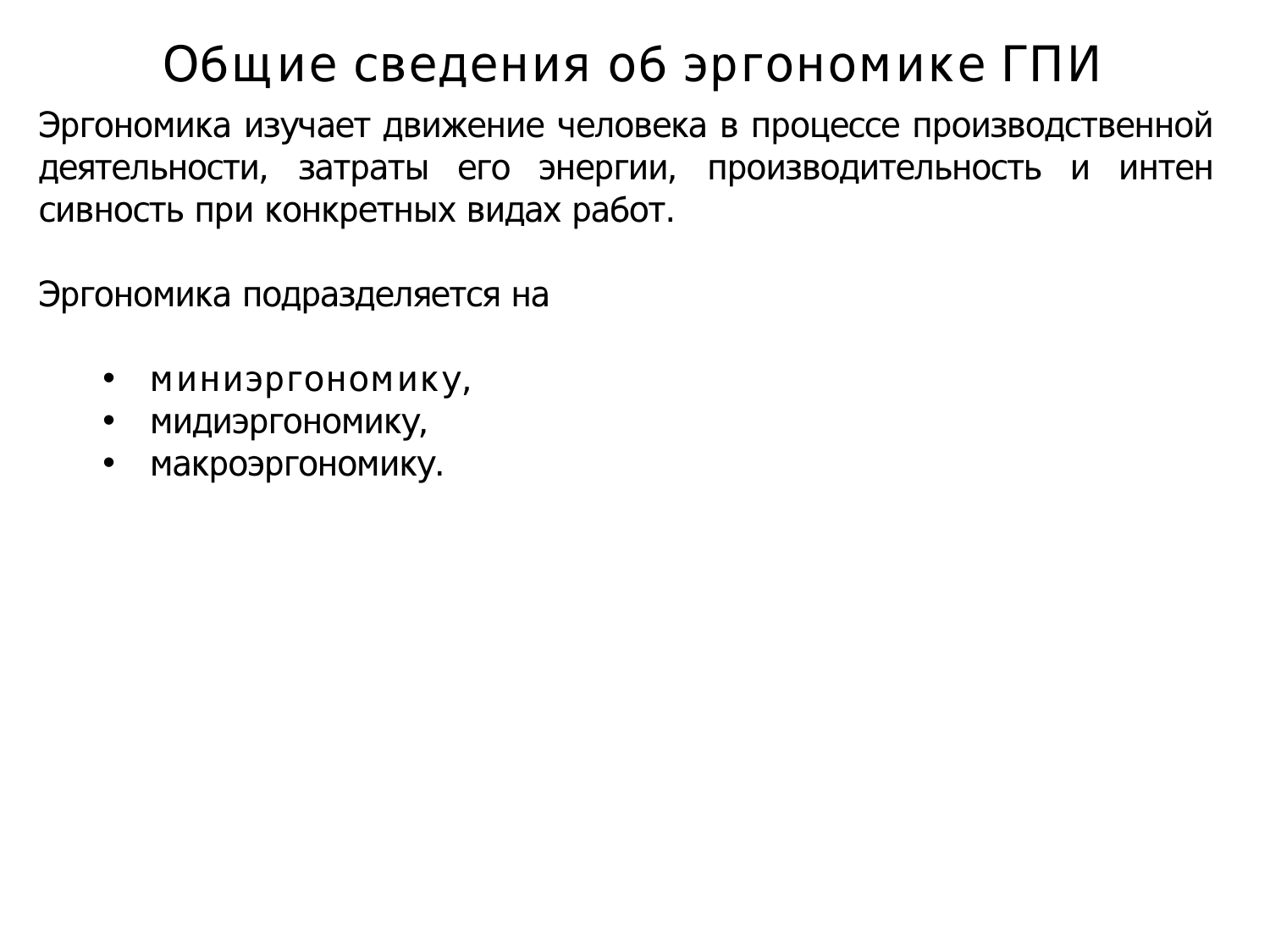

Общие сведения об эргономике ГПИ
Эргономика изучает движение человека в процессе производственной деятельности, затраты его энергии, производительность и интен­сивность при конкретных видах работ.

Эргономика подразделяется на

миниэргономику,
мидиэргономику,
макроэргономику.